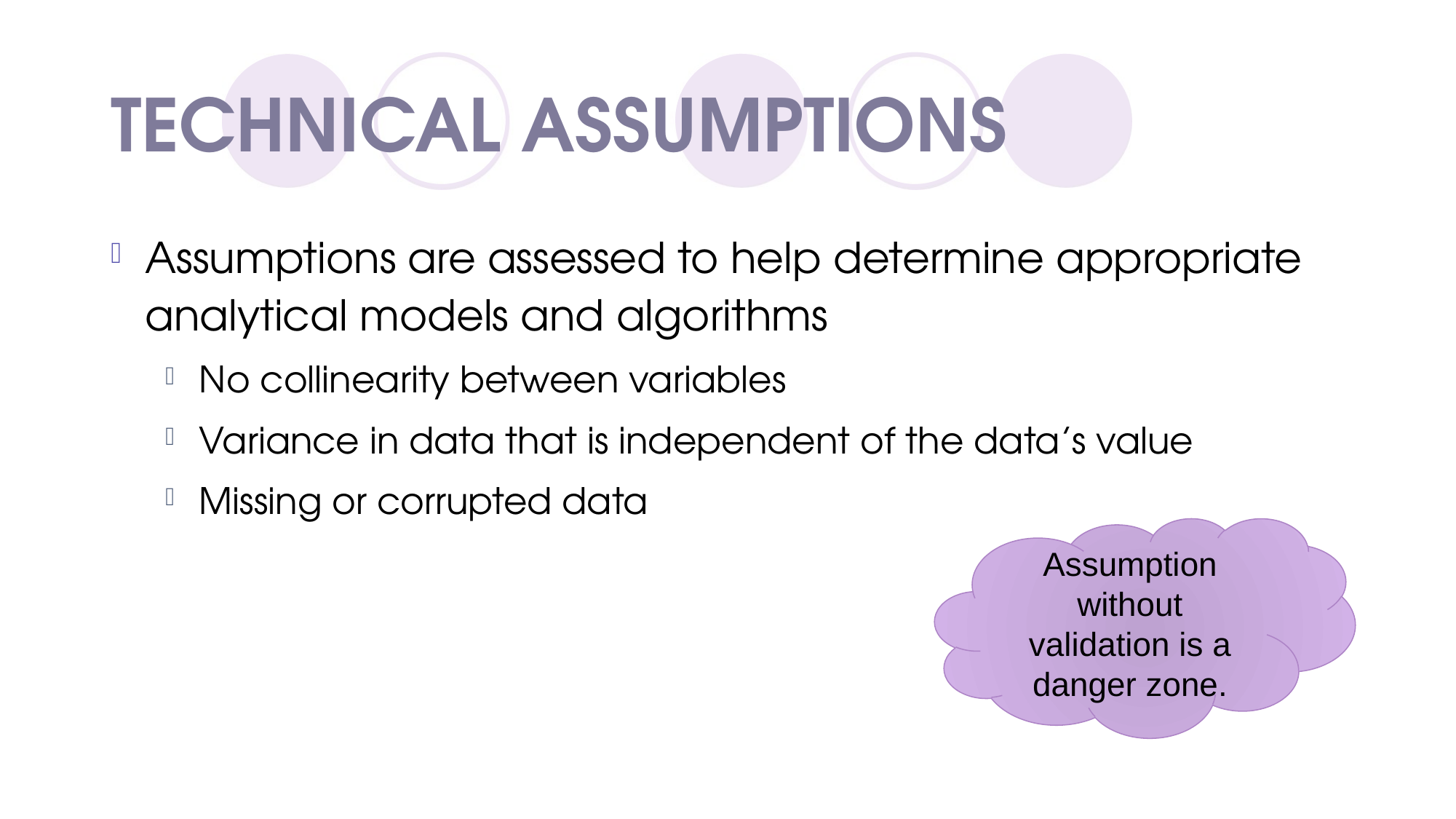

# TECHNICAL ASSUMPTIONS
Assumptions are assessed to help determine appropriate analytical models and algorithms
No collinearity between variables
Variance in data that is independent of the data’s value
Missing or corrupted data
Assumption without validation is a danger zone.